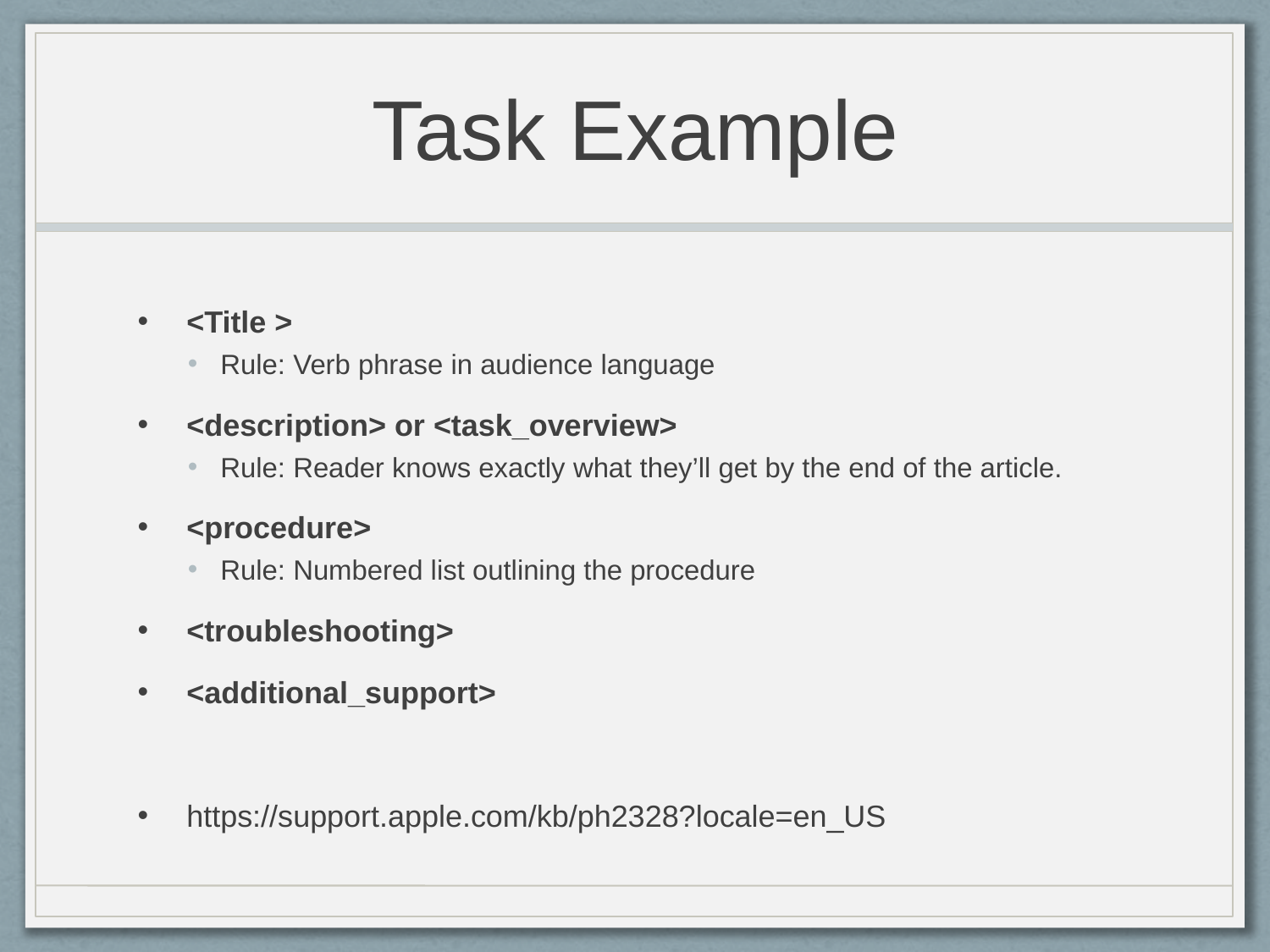

# Task Example
<Title >
Rule: Verb phrase in audience language
<description> or <task_overview>
Rule: Reader knows exactly what they’ll get by the end of the article.
<procedure>
Rule: Numbered list outlining the procedure
<troubleshooting>
<additional_support>

https://support.apple.com/kb/ph2328?locale=en_US